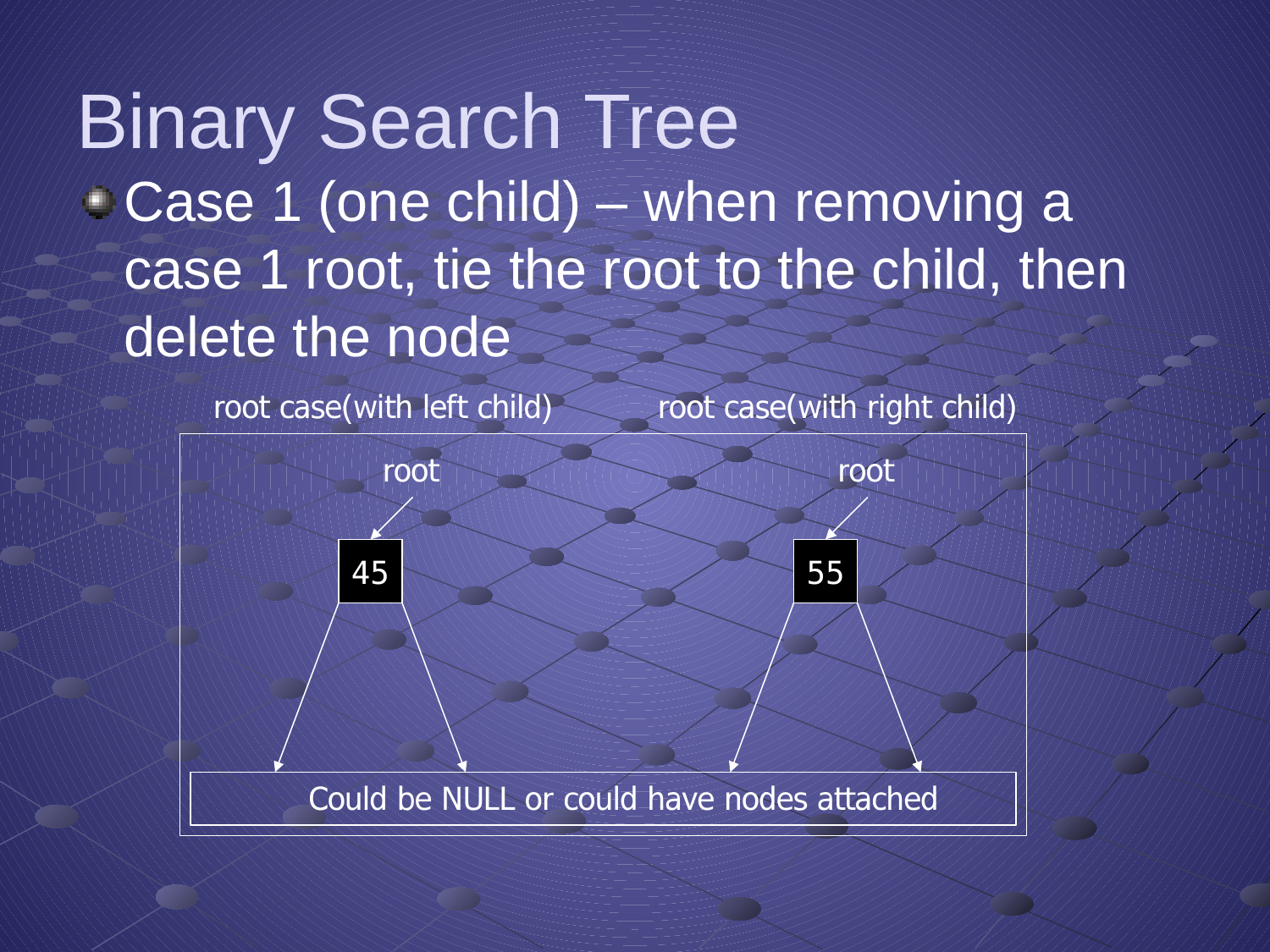

# Binary Search Tree
Case 1 (one child) – when removing a case 1 root, tie the root to the child, then delete the node
root case(with left child)
root case(with right child)

root
root

45
55

Could be NULL or could have nodes attached